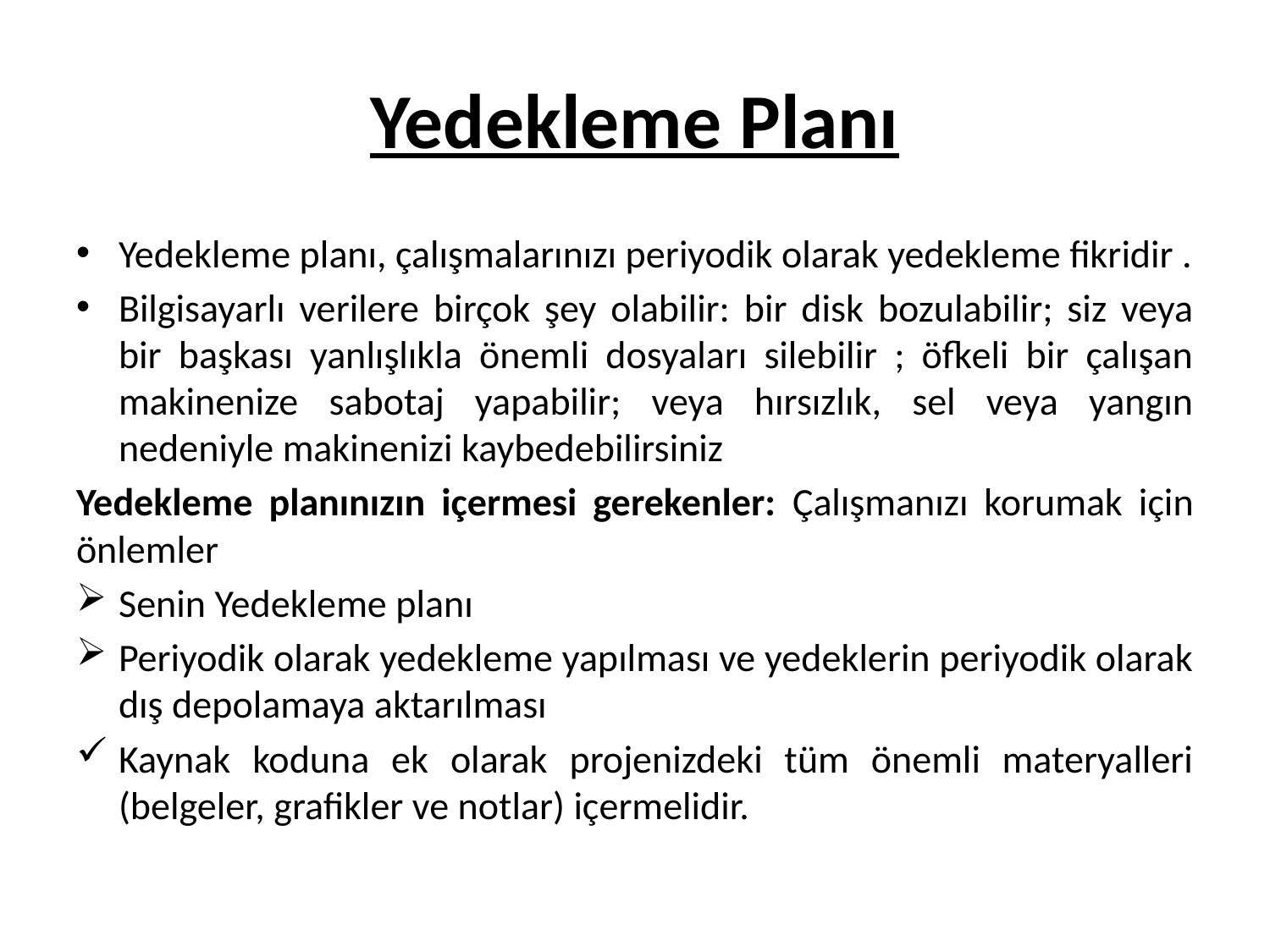

# Yedekleme Planı
Yedekleme planı, çalışmalarınızı periyodik olarak yedekleme fikridir .
Bilgisayarlı verilere birçok şey olabilir: bir disk bozulabilir; siz veya bir başkası yanlışlıkla önemli dosyaları silebilir ; öfkeli bir çalışan makinenize sabotaj yapabilir; veya hırsızlık, sel veya yangın nedeniyle makinenizi kaybedebilirsiniz
Yedekleme planınızın içermesi gerekenler: Çalışmanızı korumak için önlemler
Senin Yedekleme planı
Periyodik olarak yedekleme yapılması ve yedeklerin periyodik olarak dış depolamaya aktarılması
Kaynak koduna ek olarak projenizdeki tüm önemli materyalleri (belgeler, grafikler ve notlar) içermelidir.